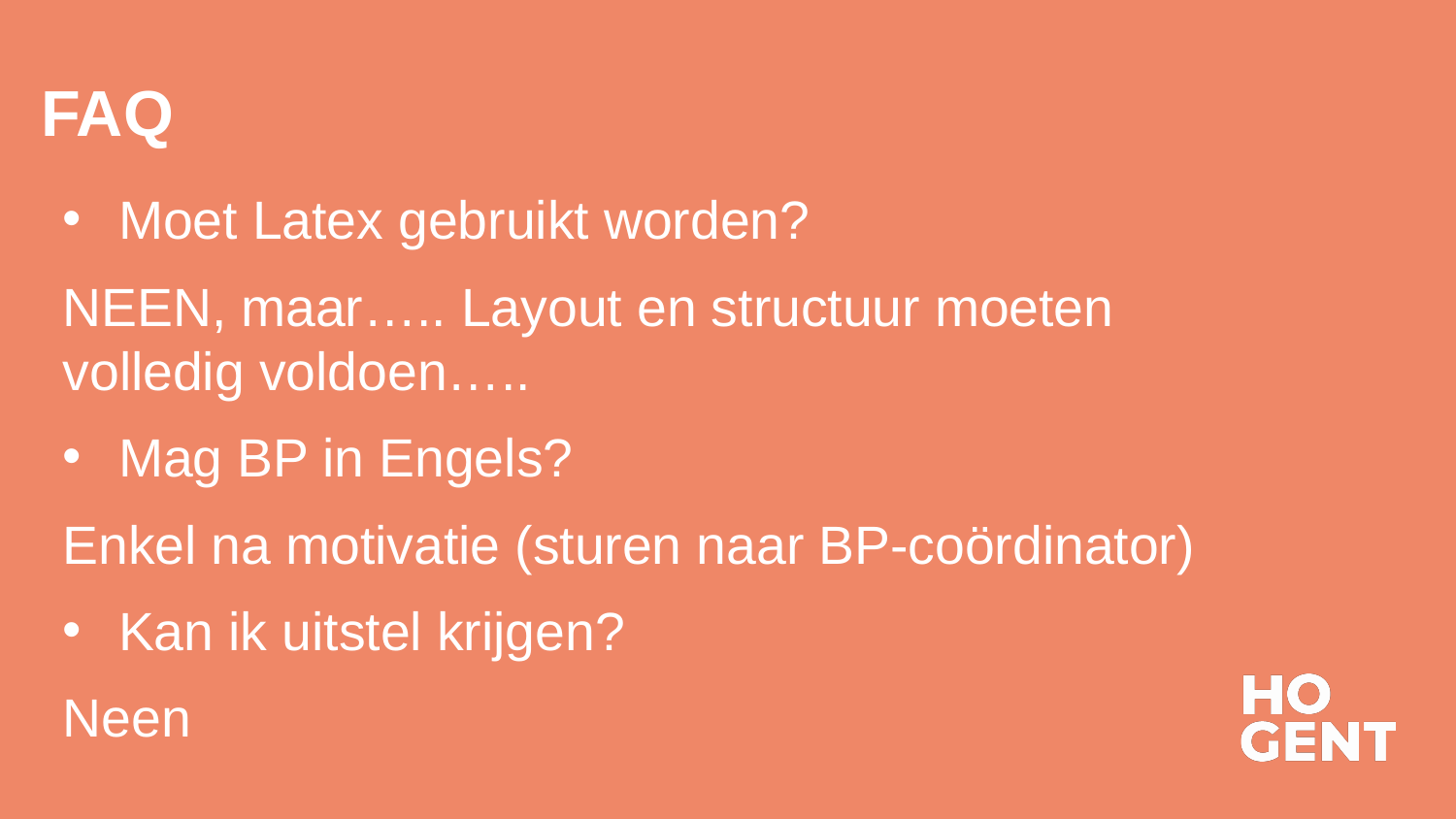

# FAQ
Moet Latex gebruikt worden?
NEEN, maar….. Layout en structuur moeten volledig voldoen…..
Mag BP in Engels?
Enkel na motivatie (sturen naar BP-coördinator)
Kan ik uitstel krijgen?
Neen